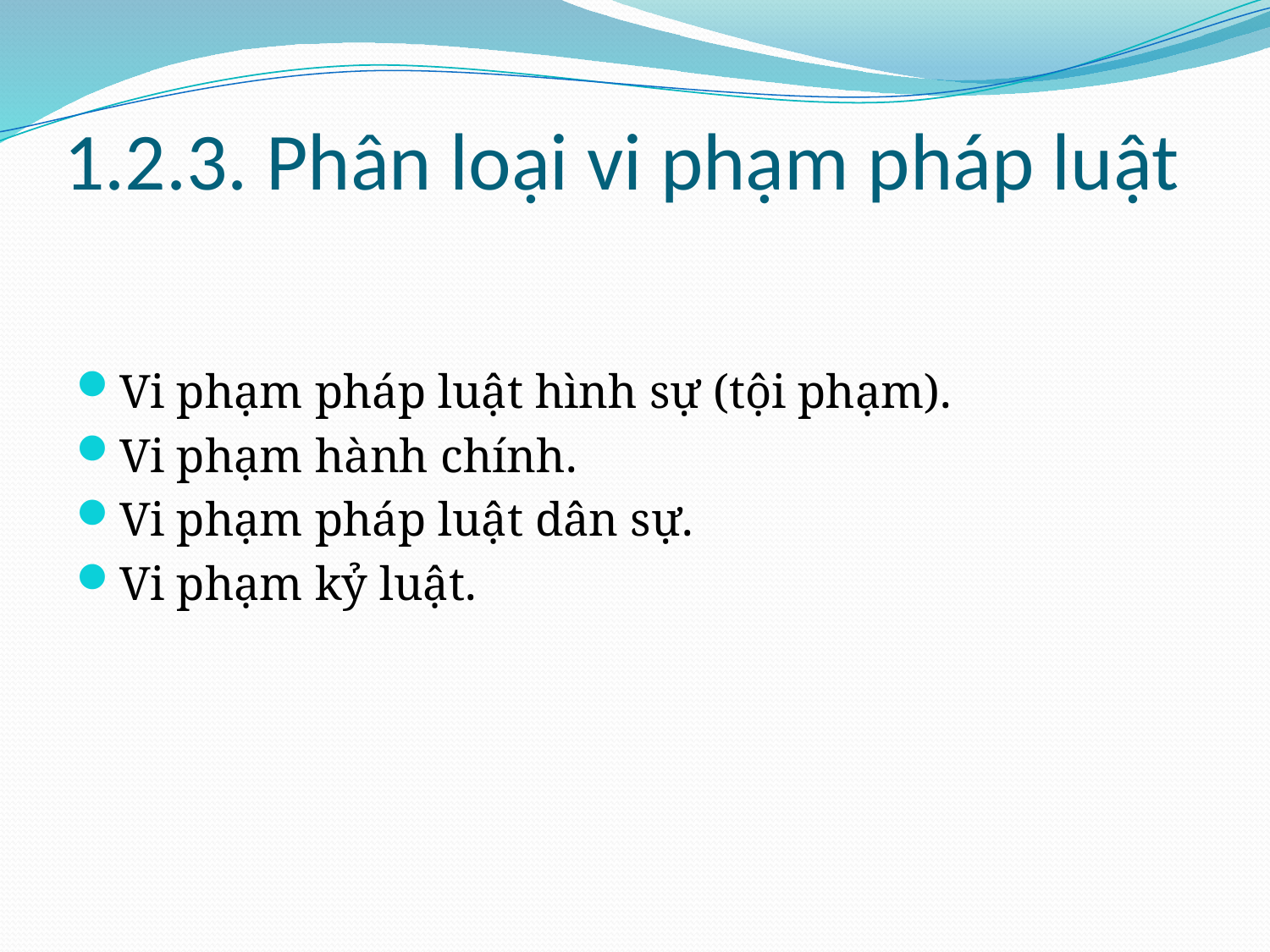

# 1.2.3. Phân loại vi phạm pháp luật
Vi phạm pháp luật hình sự (tội phạm).
Vi phạm hành chính.
Vi phạm pháp luật dân sự.
Vi phạm kỷ luật.